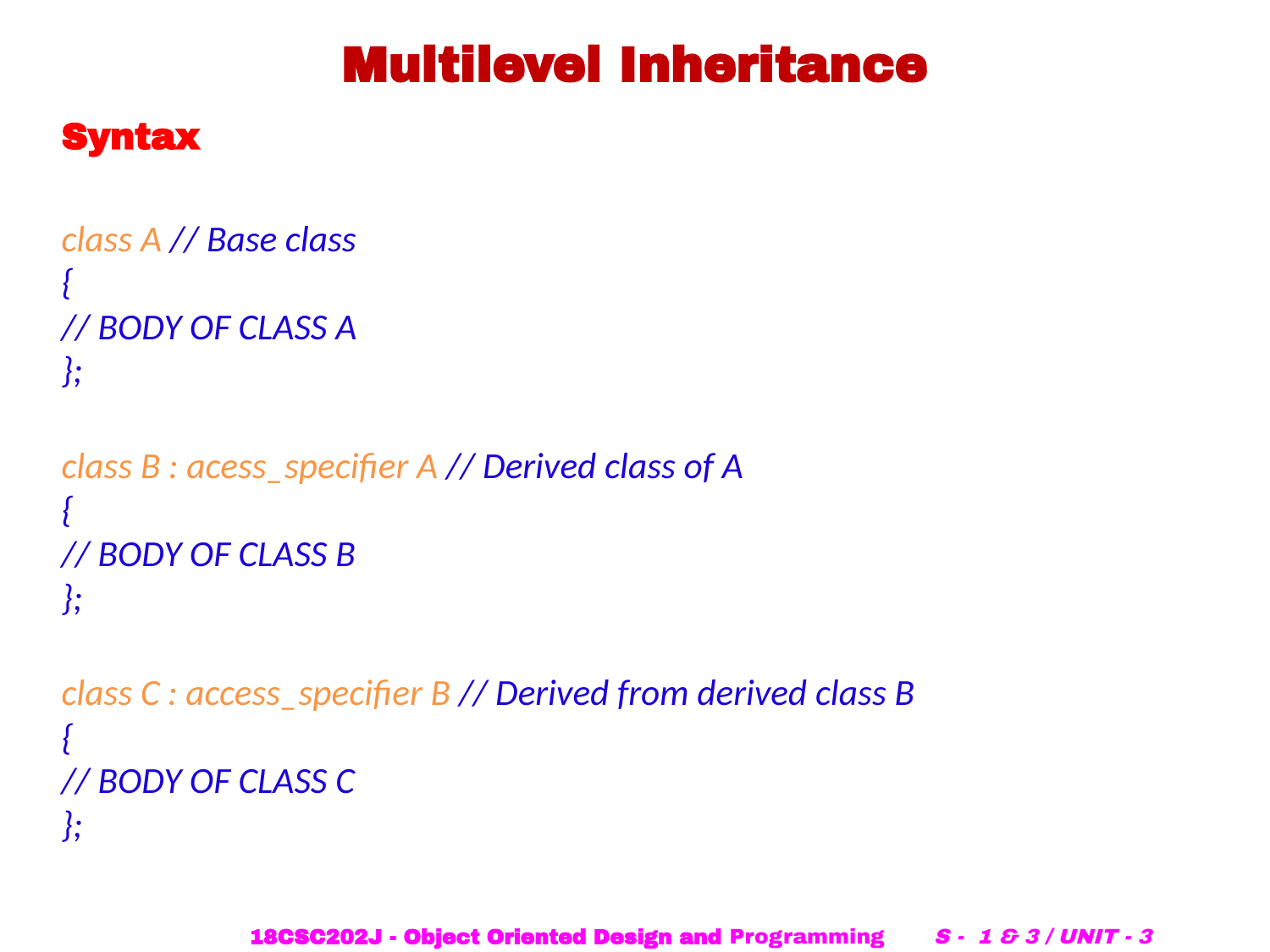

# Multilevel Inheritance
Syntax

class A // Base class
{
// BODY OF CLASS A
};
class B : acess_specifier A // Derived class of A
{
// BODY OF CLASS B
};
class C : access_specifier B // Derived from derived class B
{
// BODY OF CLASS C
};
18CSC202J - Object Oriented Design and Programming       S -  1 & 3 / UNIT - 3